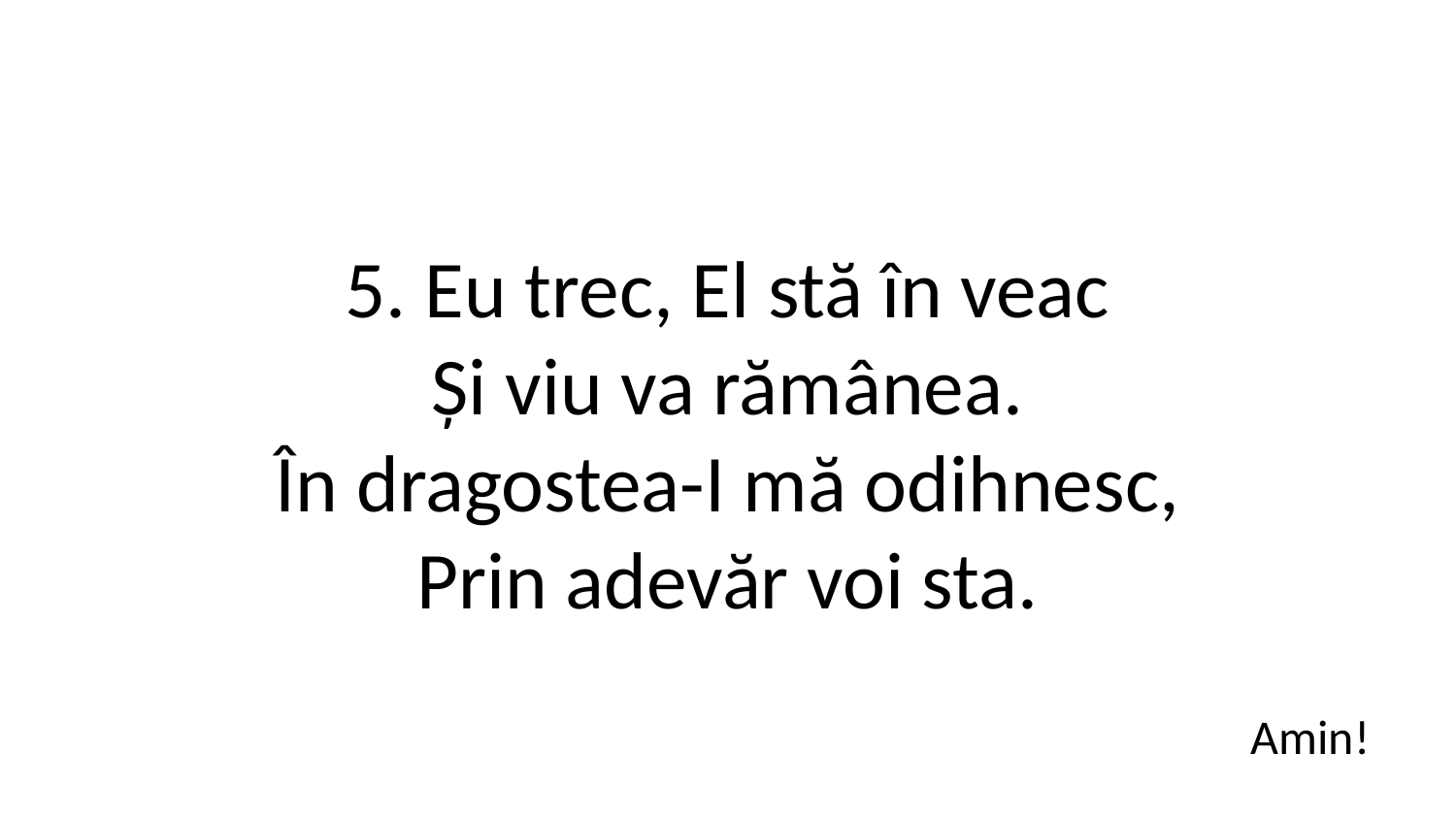

5. Eu trec, El stă în veac
Și viu va rămânea.
În dragostea-I mă odihnesc,
Prin adevăr voi sta.

Amin!